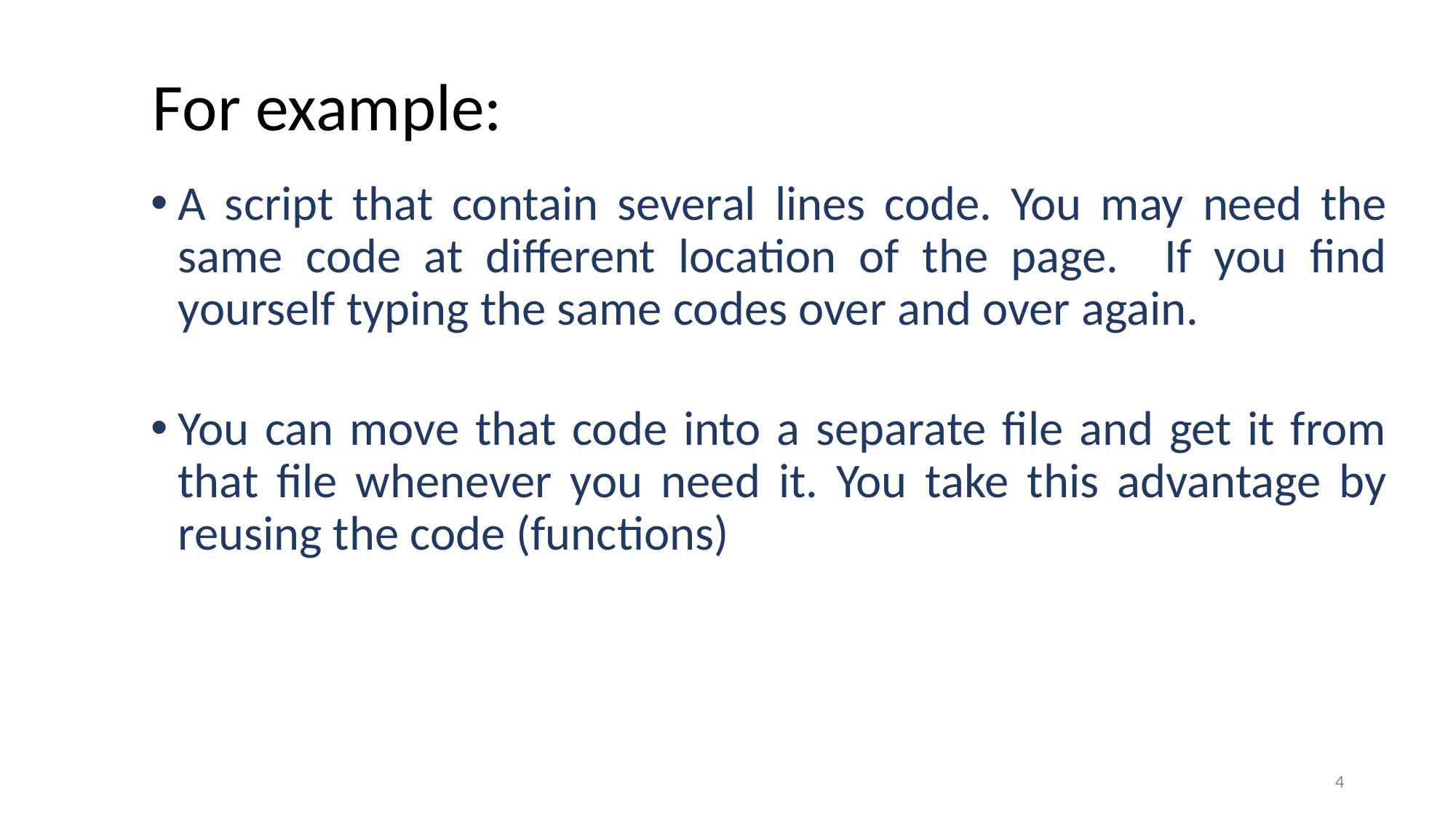

# For example:
A script that contain several lines code. You may need the same code at different location of the page.  If you find yourself typing the same codes over and over again.

You can move that code into a separate file and get it from that file whenever you need it. You take this advantage by reusing the code (functions)

4